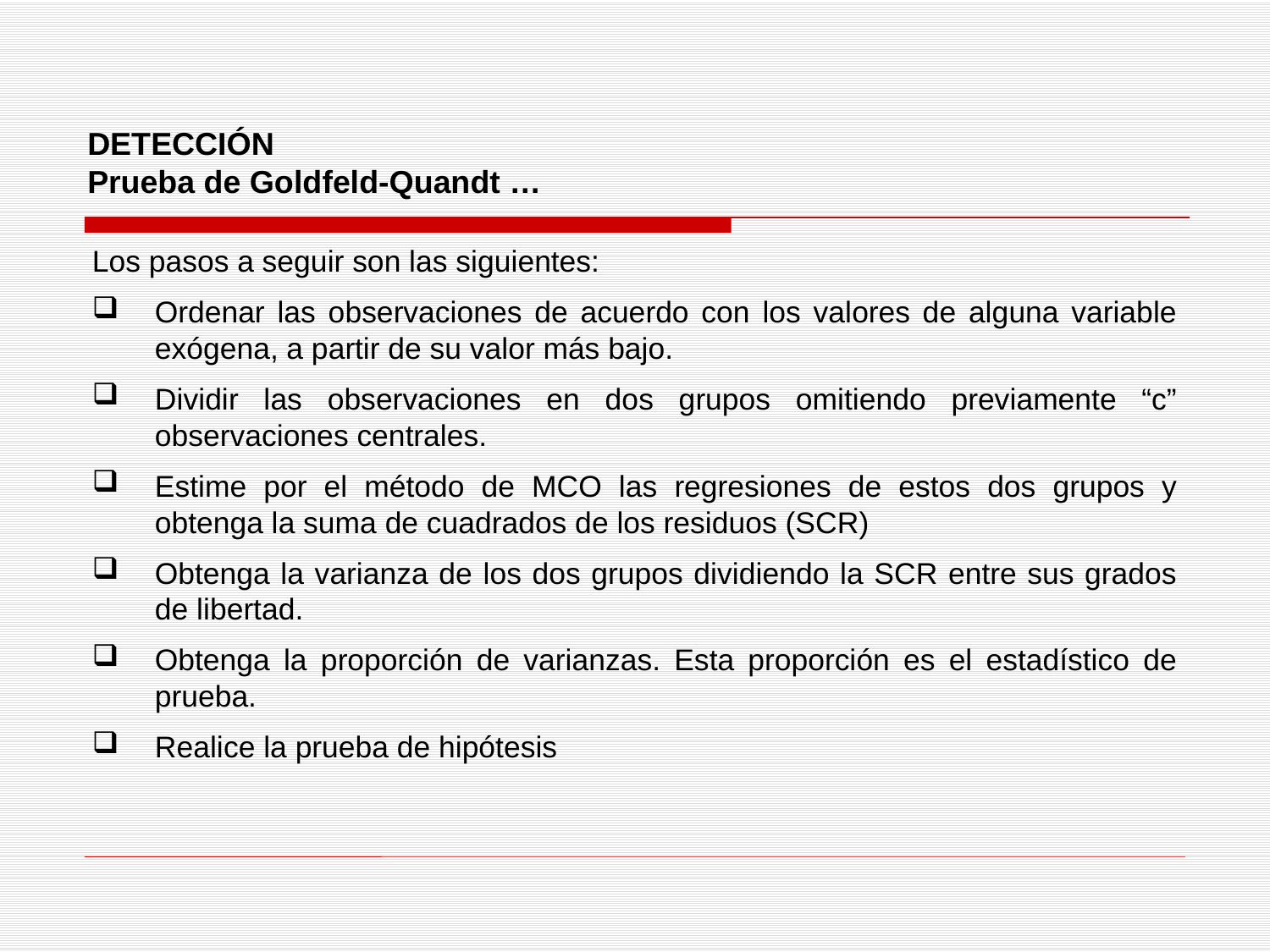

DETECCIÓN
Prueba de Goldfeld-Quandt …
Los pasos a seguir son las siguientes:
Ordenar las observaciones de acuerdo con los valores de alguna variable exógena, a partir de su valor más bajo.
Dividir las observaciones en dos grupos omitiendo previamente “c” observaciones centrales.
Estime por el método de MCO las regresiones de estos dos grupos y obtenga la suma de cuadrados de los residuos (SCR)
Obtenga la varianza de los dos grupos dividiendo la SCR entre sus grados de libertad.
Obtenga la proporción de varianzas. Esta proporción es el estadístico de prueba.
Realice la prueba de hipótesis